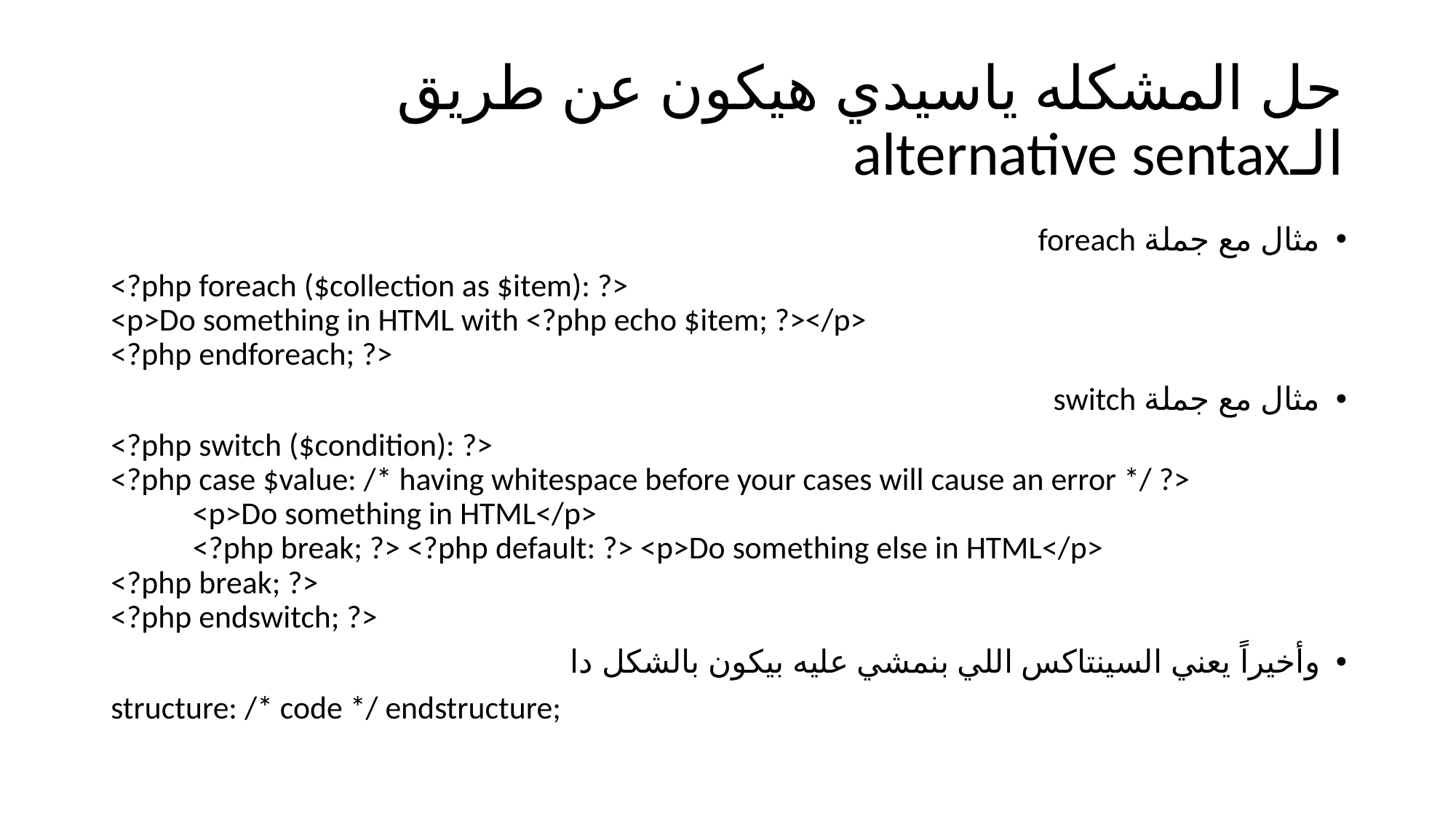

# حل المشكله ياسيدي هيكون عن طريق الـalternative sentax
مثال مع جملة foreach
<?php foreach ($collection as $item): ?>
<p>Do something in HTML with <?php echo $item; ?></p>
<?php endforeach; ?>
مثال مع جملة switch
<?php switch ($condition): ?>
<?php case $value: /* having whitespace before your cases will cause an error */ ?>
	<p>Do something in HTML</p>
	<?php break; ?> <?php default: ?> <p>Do something else in HTML</p>
<?php break; ?>
<?php endswitch; ?>
وأخيراً يعني السينتاكس اللي بنمشي عليه بيكون بالشكل دا
structure: /* code */ endstructure;